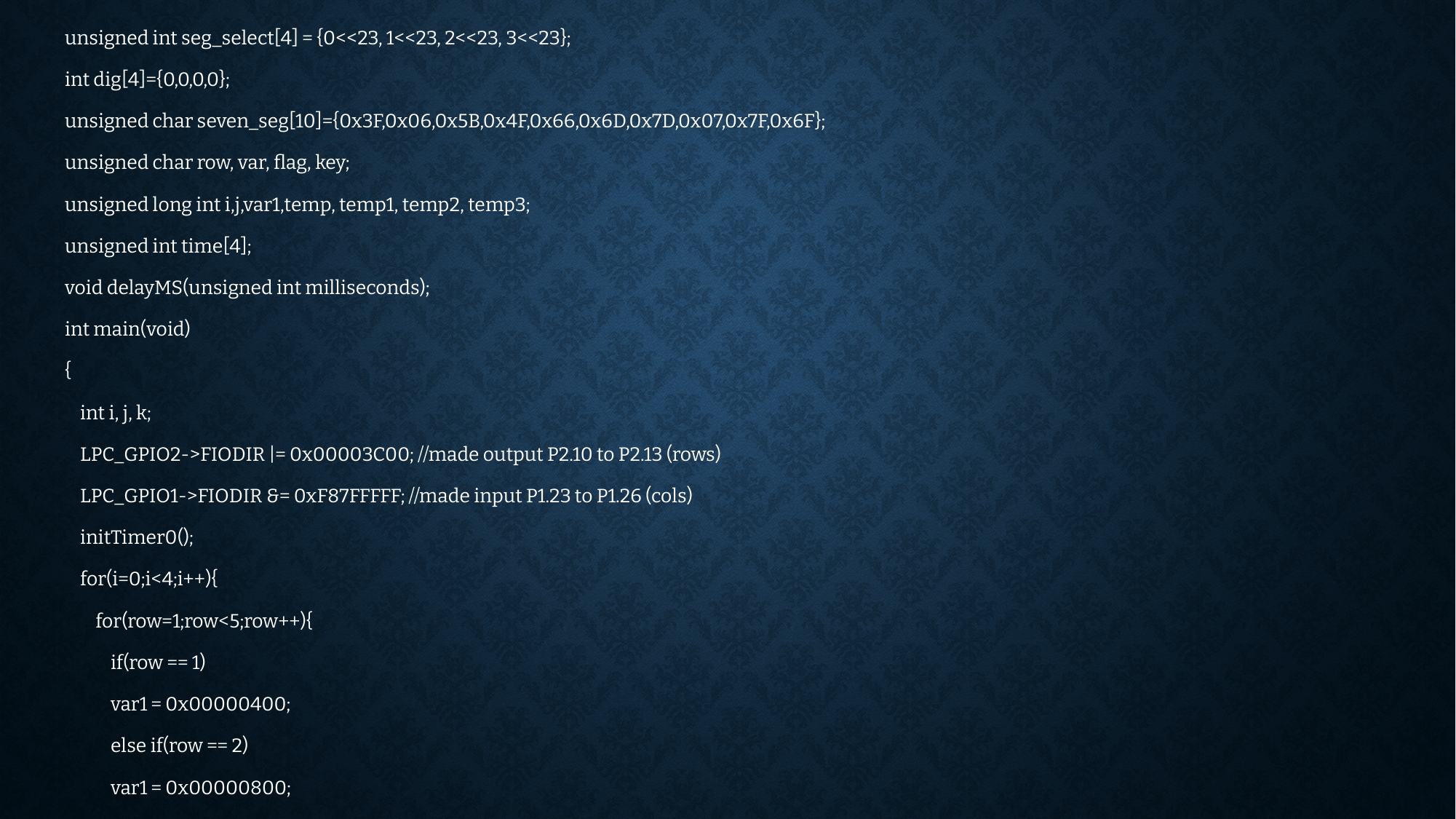

unsigned int seg_select[4] = {0<<23, 1<<23, 2<<23, 3<<23};
int dig[4]={0,0,0,0};
unsigned char seven_seg[10]={0x3F,0x06,0x5B,0x4F,0x66,0x6D,0x7D,0x07,0x7F,0x6F};
unsigned char row, var, flag, key;
unsigned long int i,j,var1,temp, temp1, temp2, temp3;
unsigned int time[4];
void delayMS(unsigned int milliseconds);
int main(void)
{
    int i, j, k;
    LPC_GPIO2->FIODIR |= 0x00003C00; //made output P2.10 to P2.13 (rows)
    LPC_GPIO1->FIODIR &= 0xF87FFFFF; //made input P1.23 to P1.26 (cols)
    initTimer0();
    for(i=0;i<4;i++){
        for(row=1;row<5;row++){
            if(row == 1)
            var1 = 0x00000400;
            else if(row == 2)
            var1 = 0x00000800;